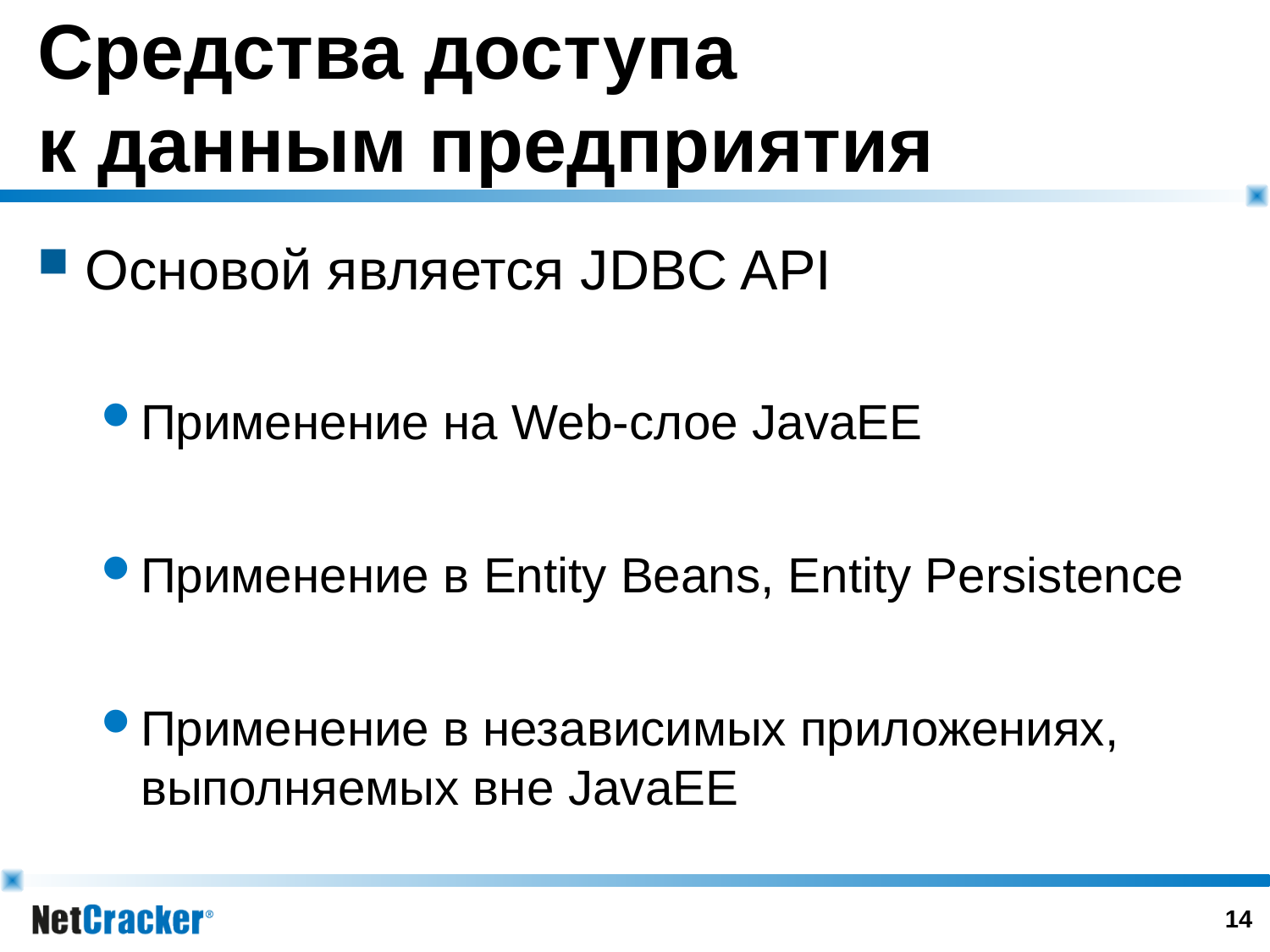

# Средства доступа к данным предприятия
Основой является JDBC API

Применение на Web-слое JavaEE

Применение в Entity Beans, Entity Persistence

Применение в независимых приложениях, выполняемых вне JavaEE
14